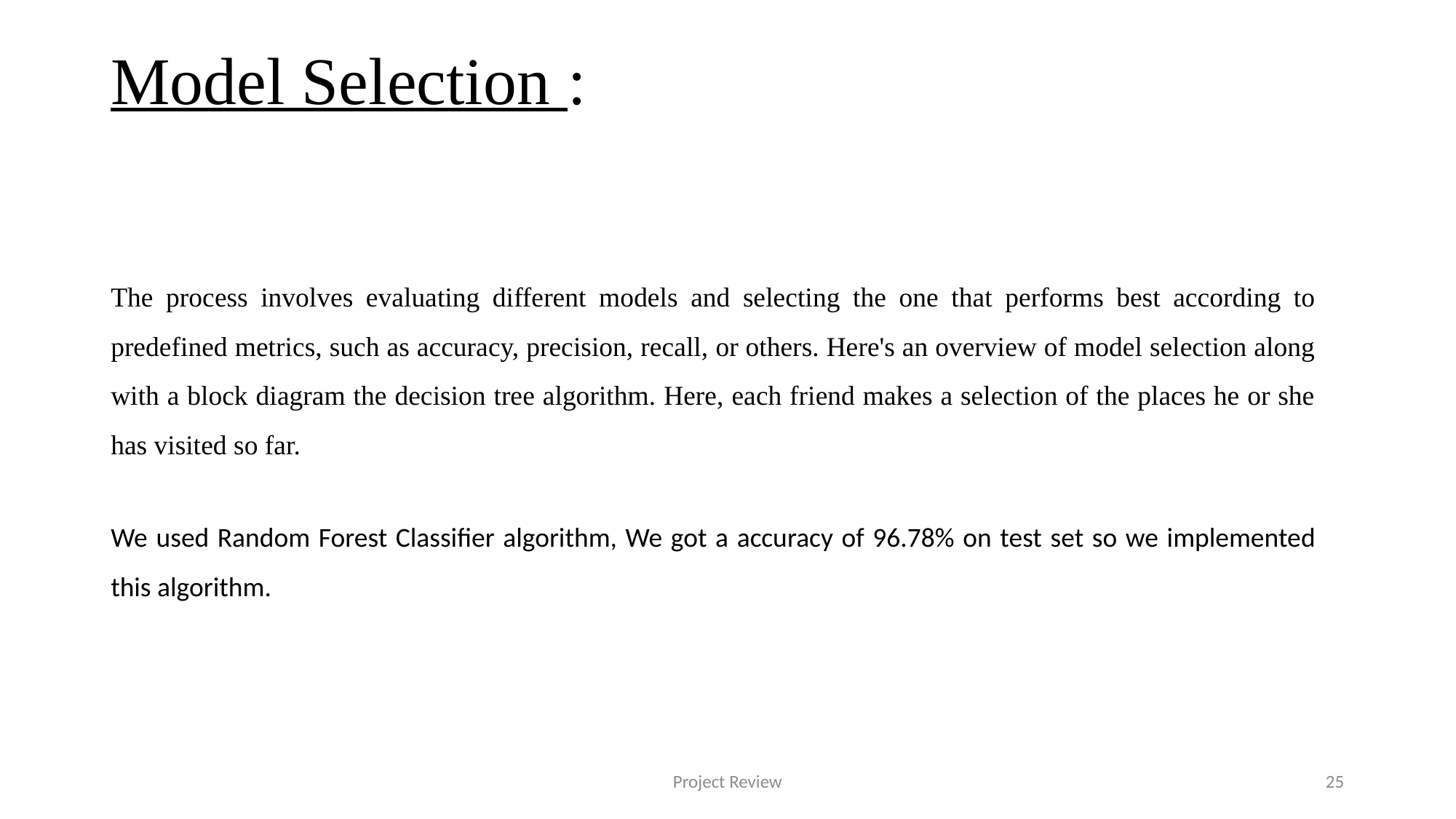

# Model Selection :
The process involves evaluating different models and selecting the one that performs best according to predefined metrics, such as accuracy, precision, recall, or others. Here's an overview of model selection along with a block diagram the decision tree algorithm. Here, each friend makes a selection of the places he or she has visited so far.

We used Random Forest Classifier algorithm, We got a accuracy of 96.78% on test set so we implemented this algorithm.
Project Review
25